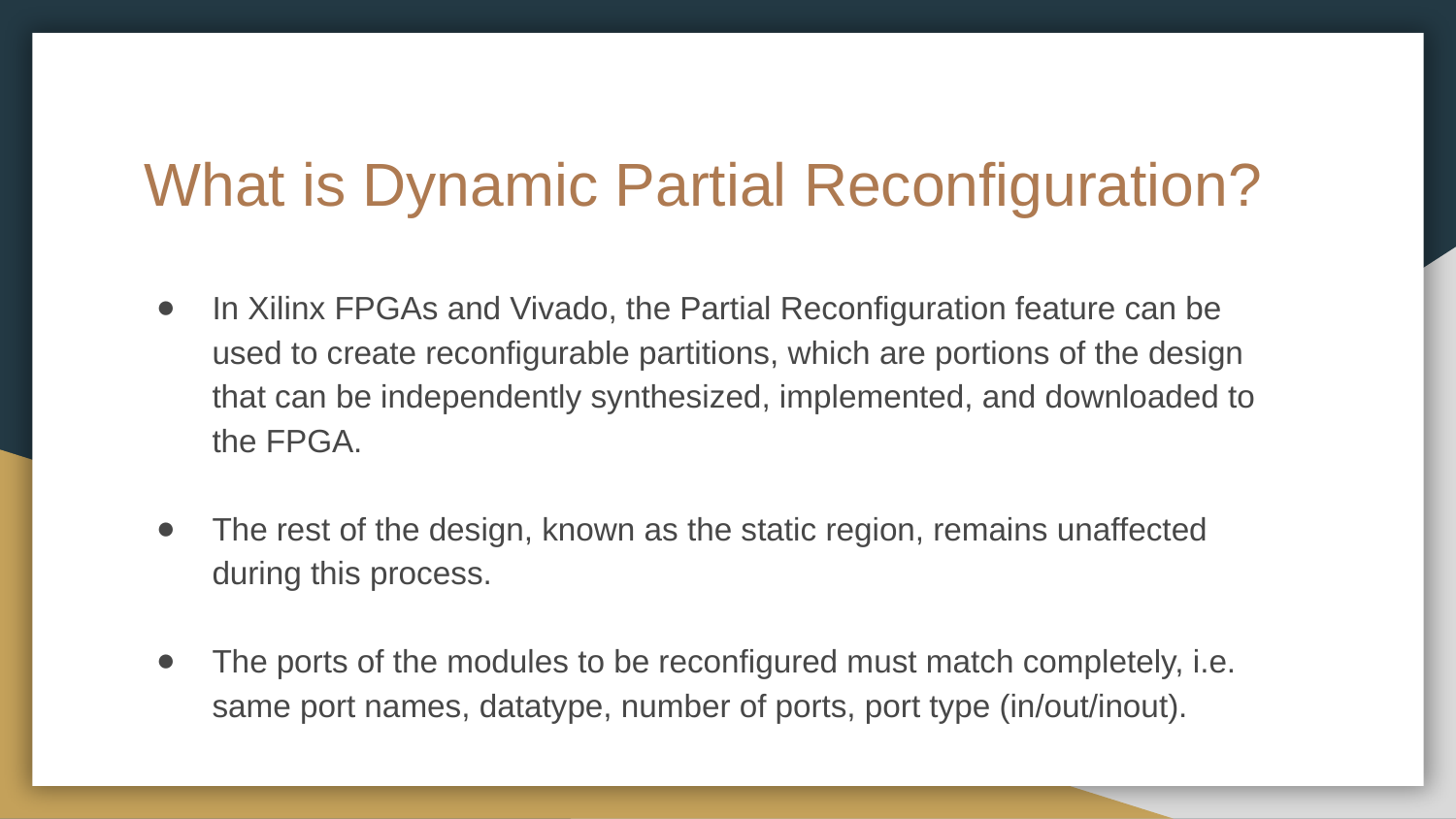

# What is Dynamic Partial Reconfiguration?
In Xilinx FPGAs and Vivado, the Partial Reconfiguration feature can be used to create reconfigurable partitions, which are portions of the design that can be independently synthesized, implemented, and downloaded to the FPGA.

The rest of the design, known as the static region, remains unaffected during this process.

The ports of the modules to be reconfigured must match completely, i.e. same port names, datatype, number of ports, port type (in/out/inout).